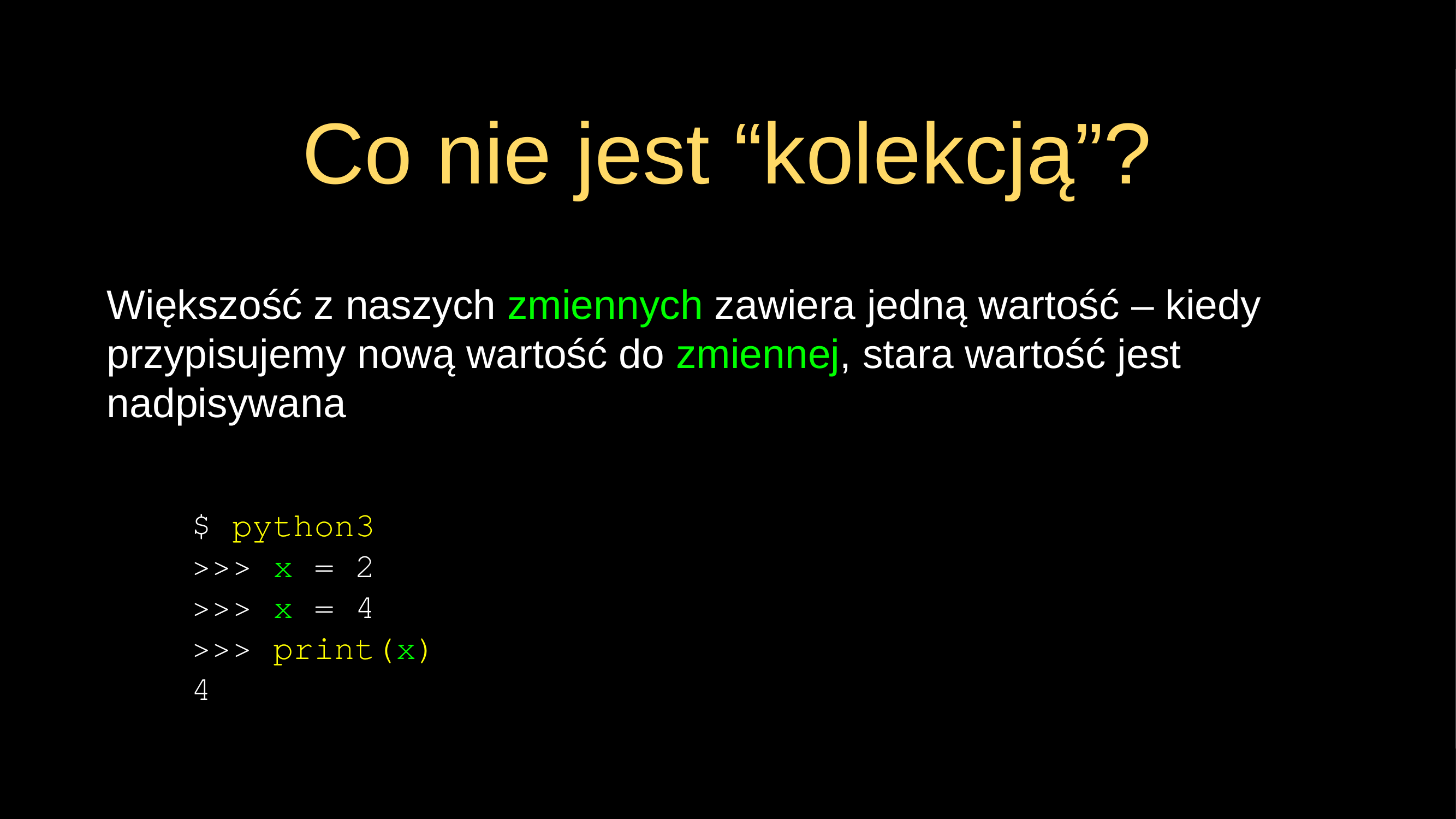

# Co nie jest “kolekcją”?
Większość z naszych zmiennych zawiera jedną wartość – kiedy przypisujemy nową wartość do zmiennej, stara wartość jest nadpisywana
$ python3
>>> x = 2
>>> x = 4
>>> print(x)
4